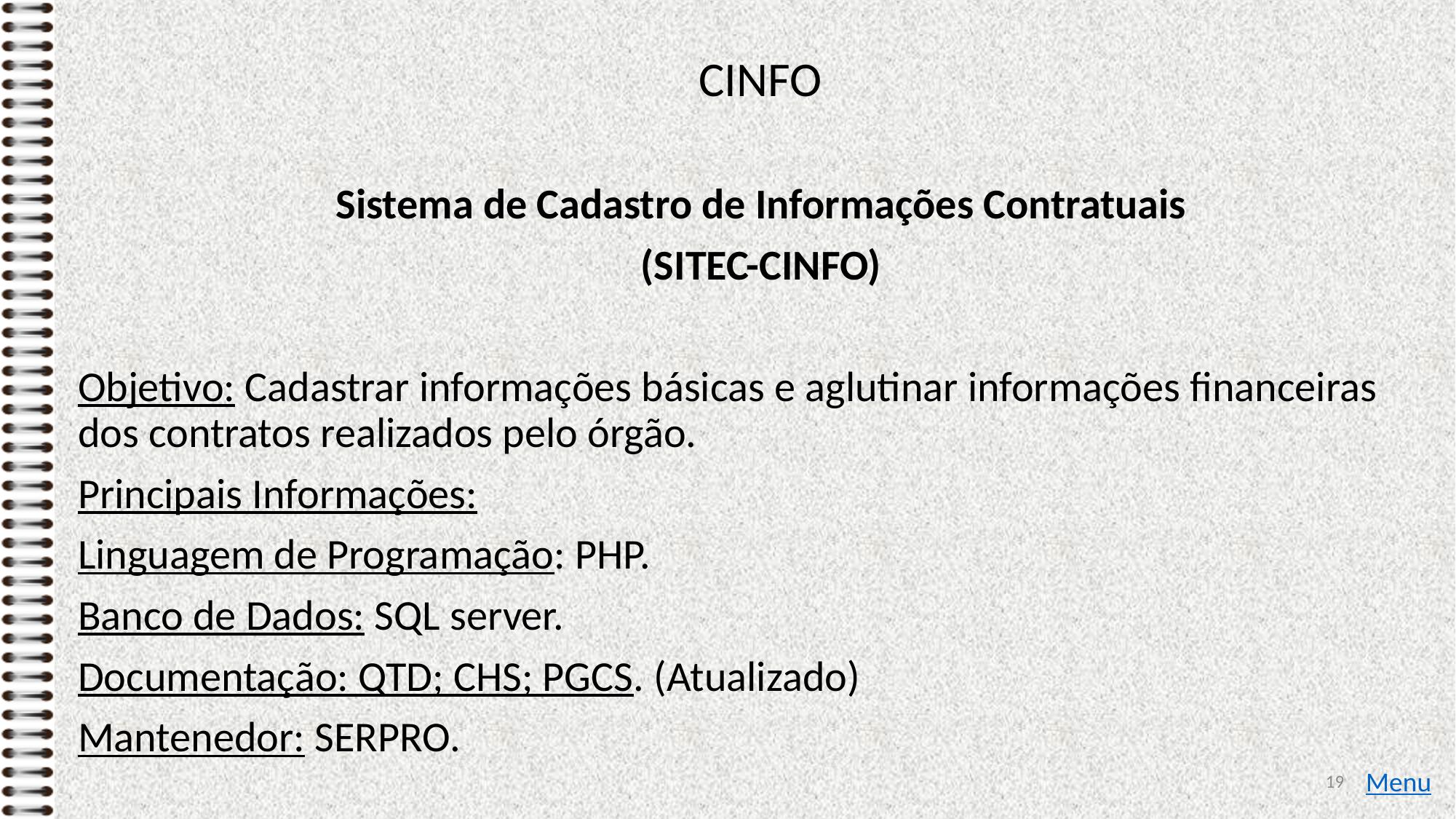

# CINFO

Sistema de Cadastro de Informações Contratuais
(SITEC-CINFO)

Objetivo: Cadastrar informações básicas e aglutinar informações financeiras dos contratos realizados pelo órgão.
Principais Informações:
Linguagem de Programação: PHP.
Banco de Dados: SQL server.
Documentação: QTD; CHS; PGCS. (Atualizado)
Mantenedor: SERPRO.
19
Menu